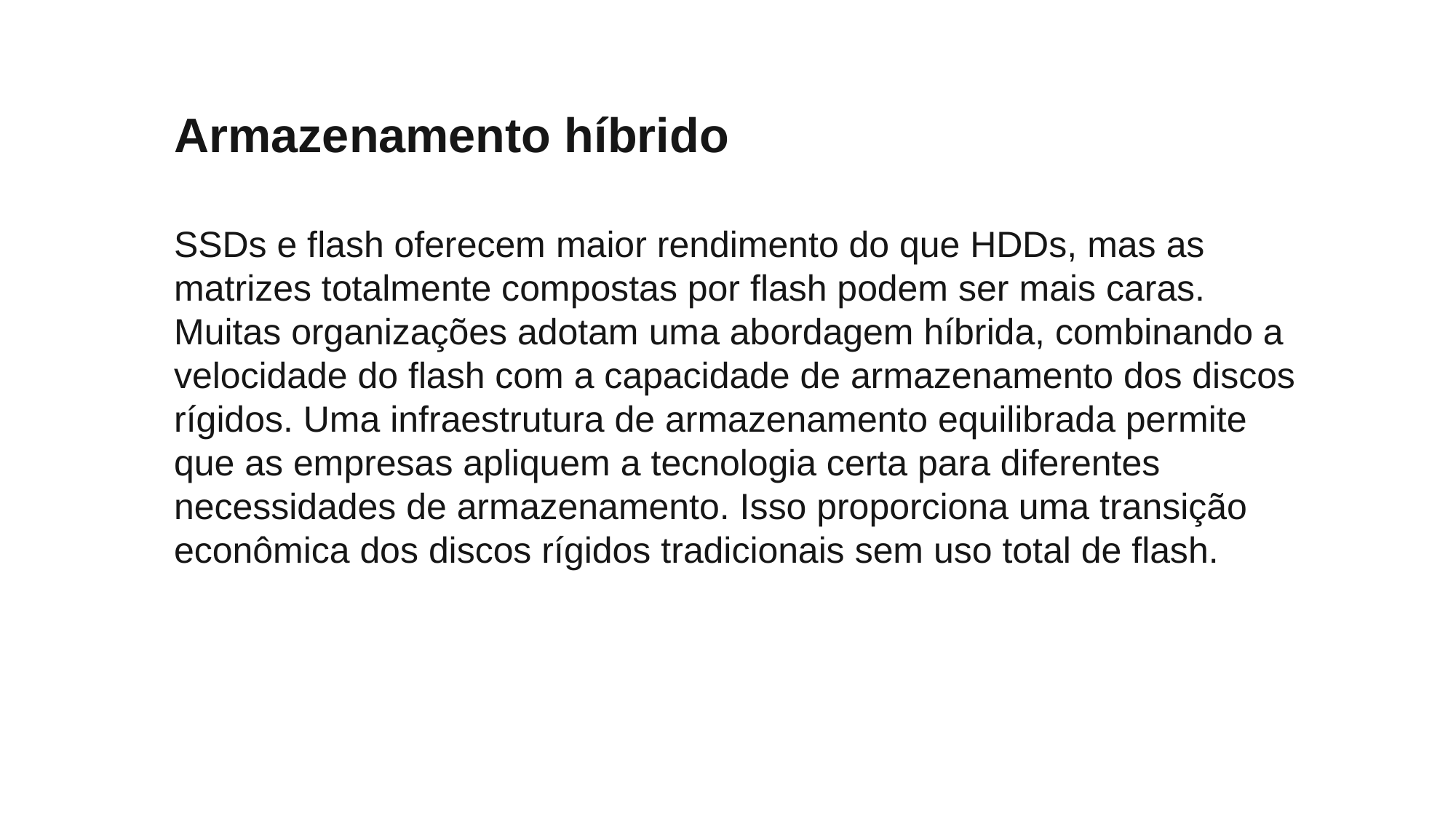

Armazenamento híbrido

SSDs e flash oferecem maior rendimento do que HDDs, mas as matrizes totalmente compostas por flash podem ser mais caras. Muitas organizações adotam uma abordagem híbrida, combinando a velocidade do flash com a capacidade de armazenamento dos discos rígidos. Uma infraestrutura de armazenamento equilibrada permite que as empresas apliquem a tecnologia certa para diferentes necessidades de armazenamento. Isso proporciona uma transição econômica dos discos rígidos tradicionais sem uso total de flash.